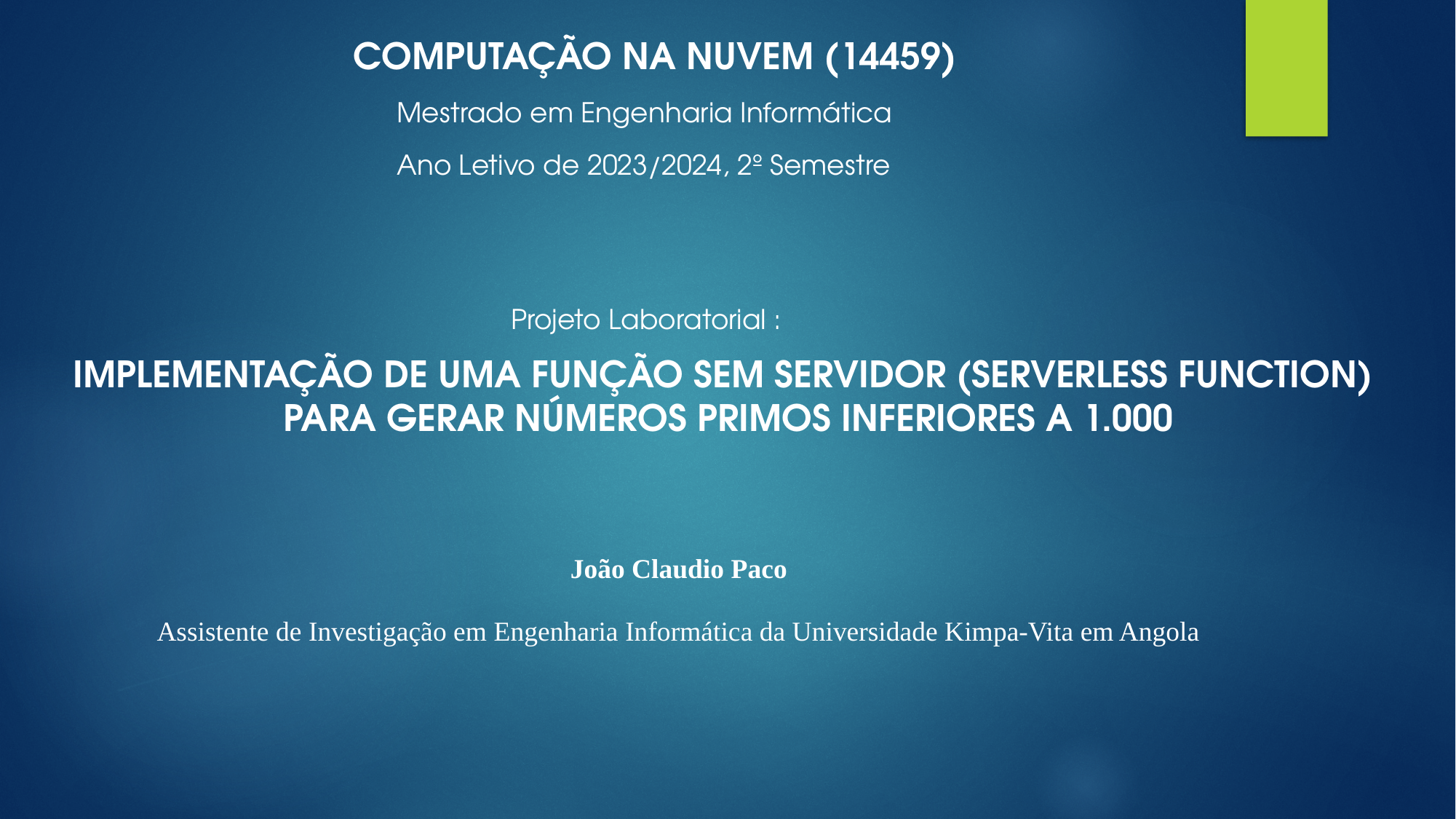

COMPUTAÇÃO NA NUVEM (14459)
Mestrado em Engenharia Informática
Ano Letivo de 2023/2024, 2º Semestre
Projeto Laboratorial :
IMPLEMENTAÇÃO DE UMA FUNÇÃO SEM SERVIDOR (SERVERLESS FUNCTION)
PARA GERAR NÚMEROS PRIMOS INFERIORES A 1.000

João Claudio Paco
Assistente de Investigação em Engenharia Informática da Universidade Kimpa-Vita em Angola